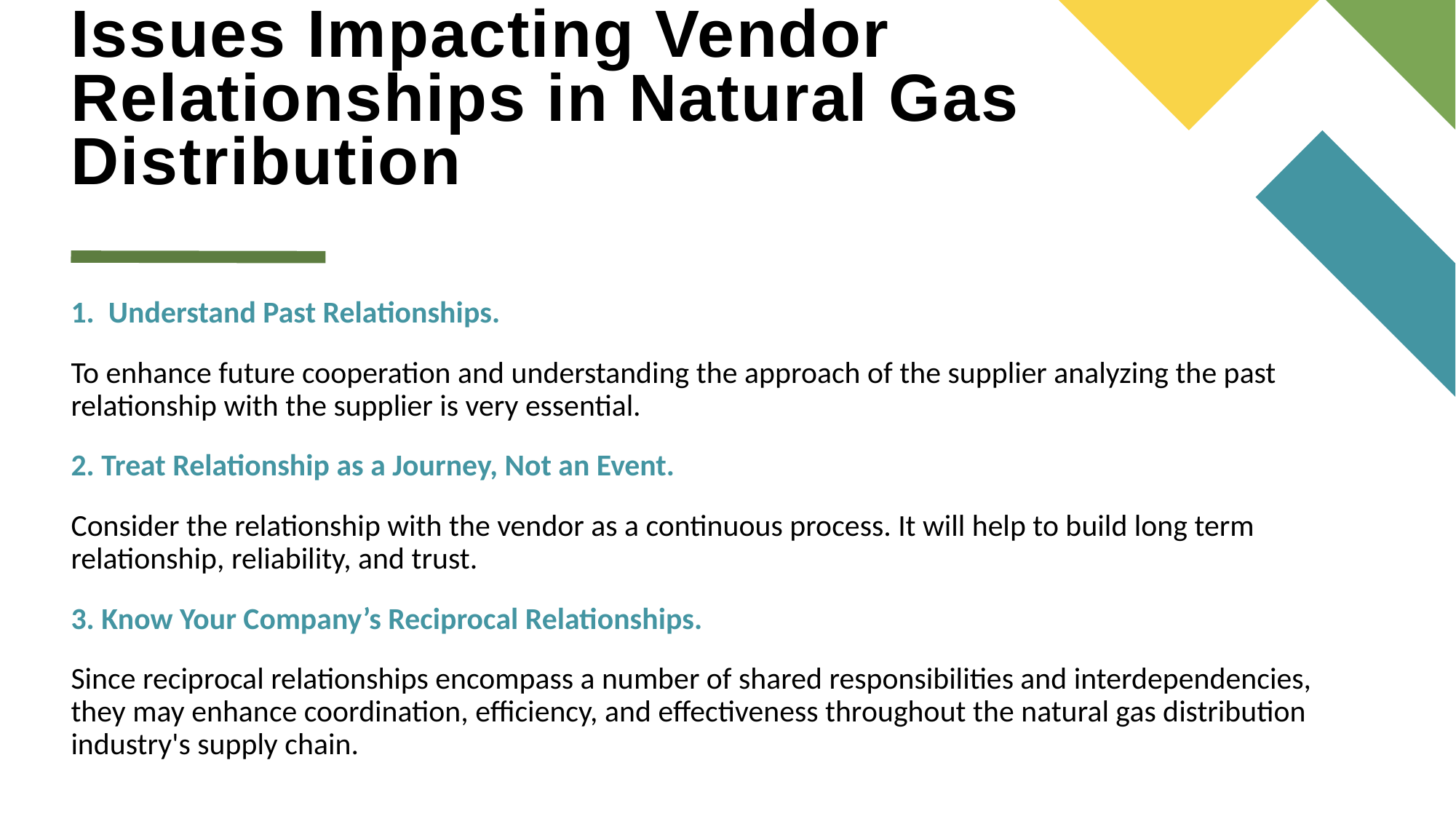

# Issues Impacting Vendor Relationships in Natural Gas Distribution
1.  Understand Past Relationships.
To enhance future cooperation and understanding the approach of the supplier analyzing the past relationship with the supplier is very essential.
2. Treat Relationship as a Journey, Not an Event.
Consider the relationship with the vendor as a continuous process. It will help to build long term relationship, reliability, and trust.
3. Know Your Company’s Reciprocal Relationships.
Since reciprocal relationships encompass a number of shared responsibilities and interdependencies, they may enhance coordination, efficiency, and effectiveness throughout the natural gas distribution industry's supply chain.